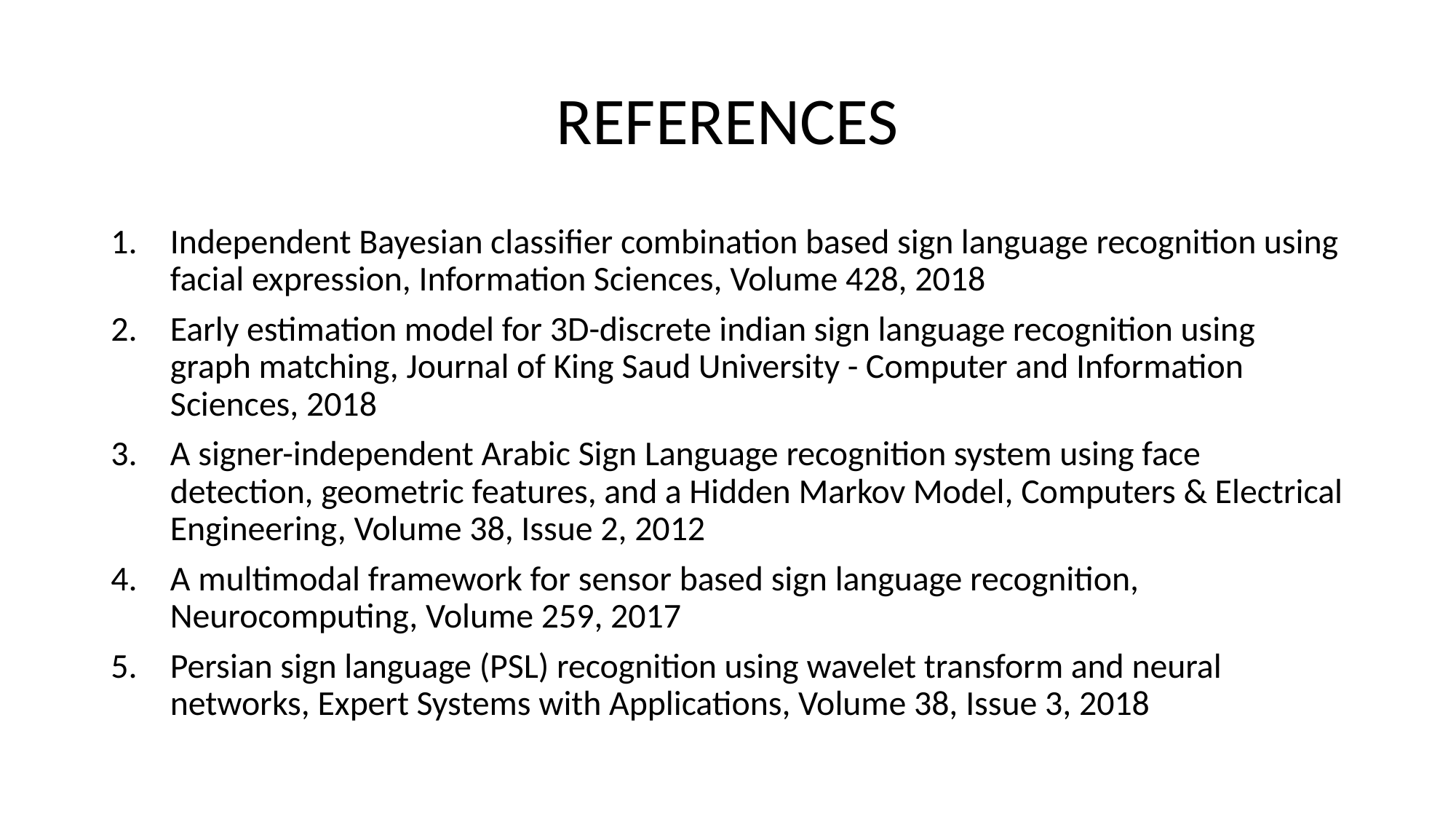

# REFERENCES
Independent Bayesian classifier combination based sign language recognition using facial expression, Information Sciences, Volume 428, 2018
Early estimation model for 3D-discrete indian sign language recognition using graph matching, Journal of King Saud University - Computer and Information Sciences, 2018
A signer-independent Arabic Sign Language recognition system using face detection, geometric features, and a Hidden Markov Model, Computers & Electrical Engineering, Volume 38, Issue 2, 2012
A multimodal framework for sensor based sign language recognition, Neurocomputing, Volume 259, 2017
Persian sign language (PSL) recognition using wavelet transform and neural networks, Expert Systems with Applications, Volume 38, Issue 3, 2018